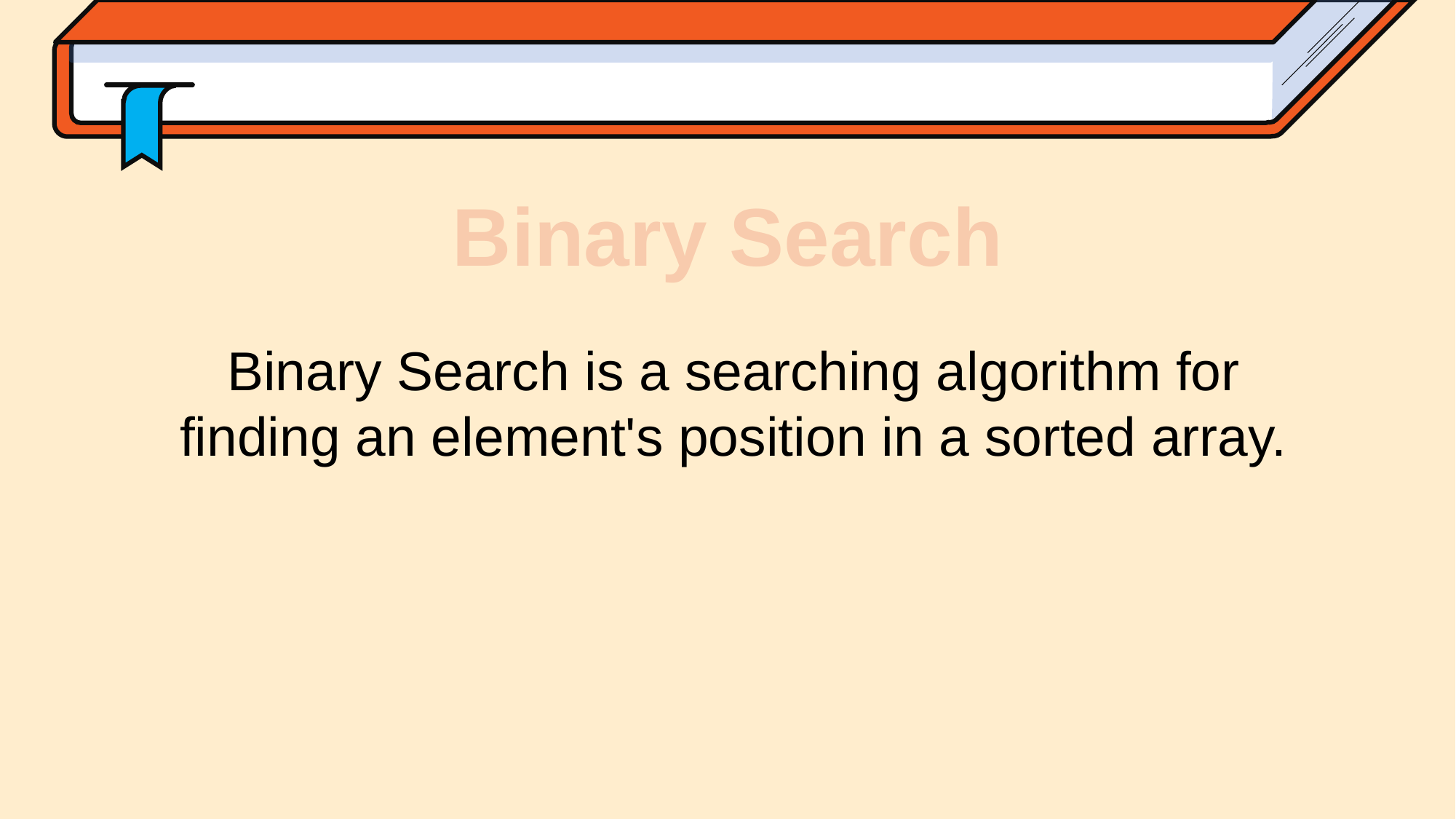

Binary Search

Binary Search is a searching algorithm for finding an element's position in a sorted array.